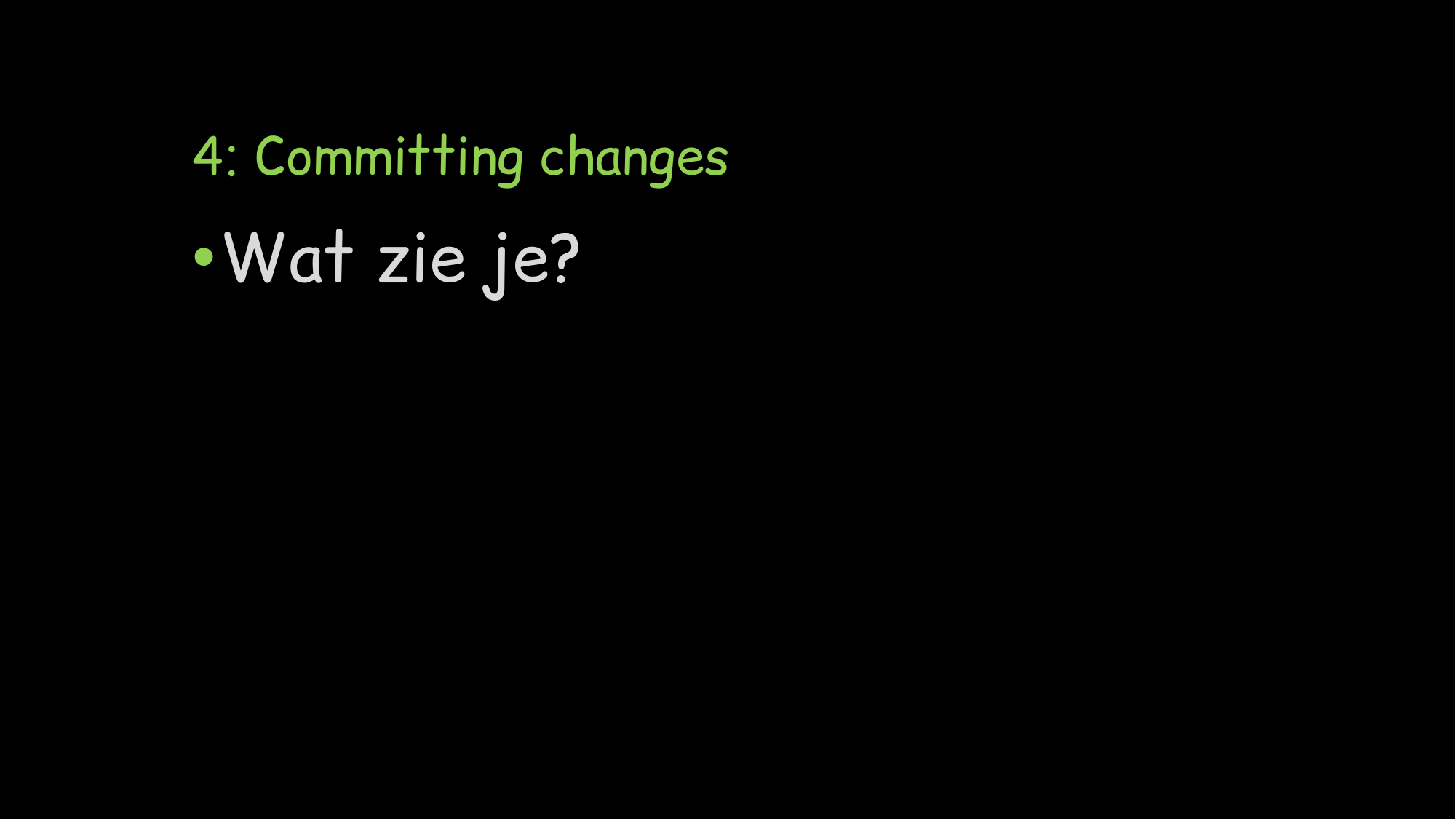

# 4: Committing changes
Wat zie je?